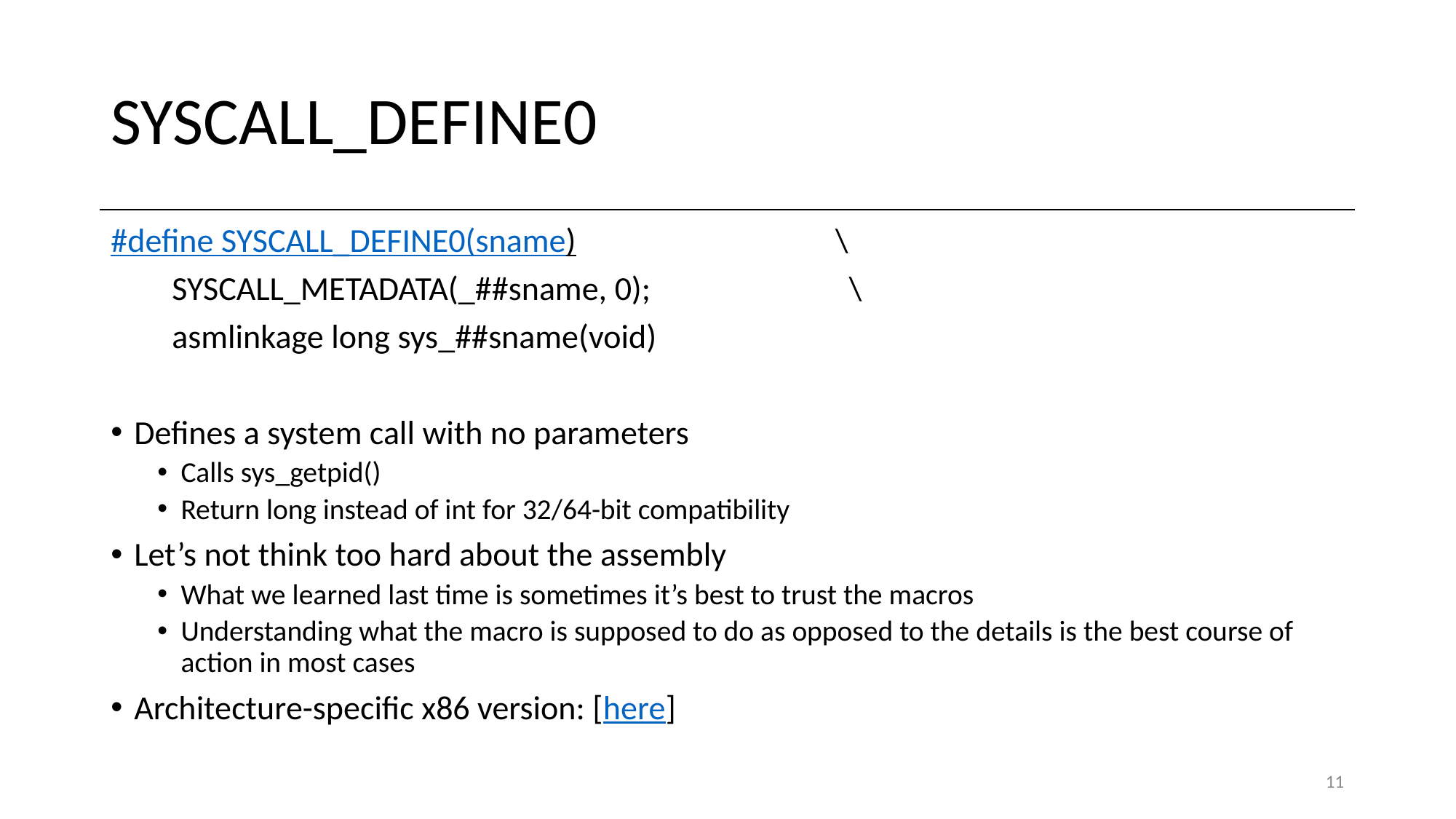

# SYSCALL_DEFINE0
#define SYSCALL_DEFINE0(sname)                                  \
        SYSCALL_METADATA(_##sname, 0);                          \
        asmlinkage long sys_##sname(void)

Defines a system call with no parameters
Calls sys_getpid()
Return long instead of int for 32/64-bit compatibility
Let’s not think too hard about the assembly
What we learned last time is sometimes it’s best to trust the macros
Understanding what the macro is supposed to do as opposed to the details is the best course of action in most cases
Architecture-specific x86 version: [here]
11